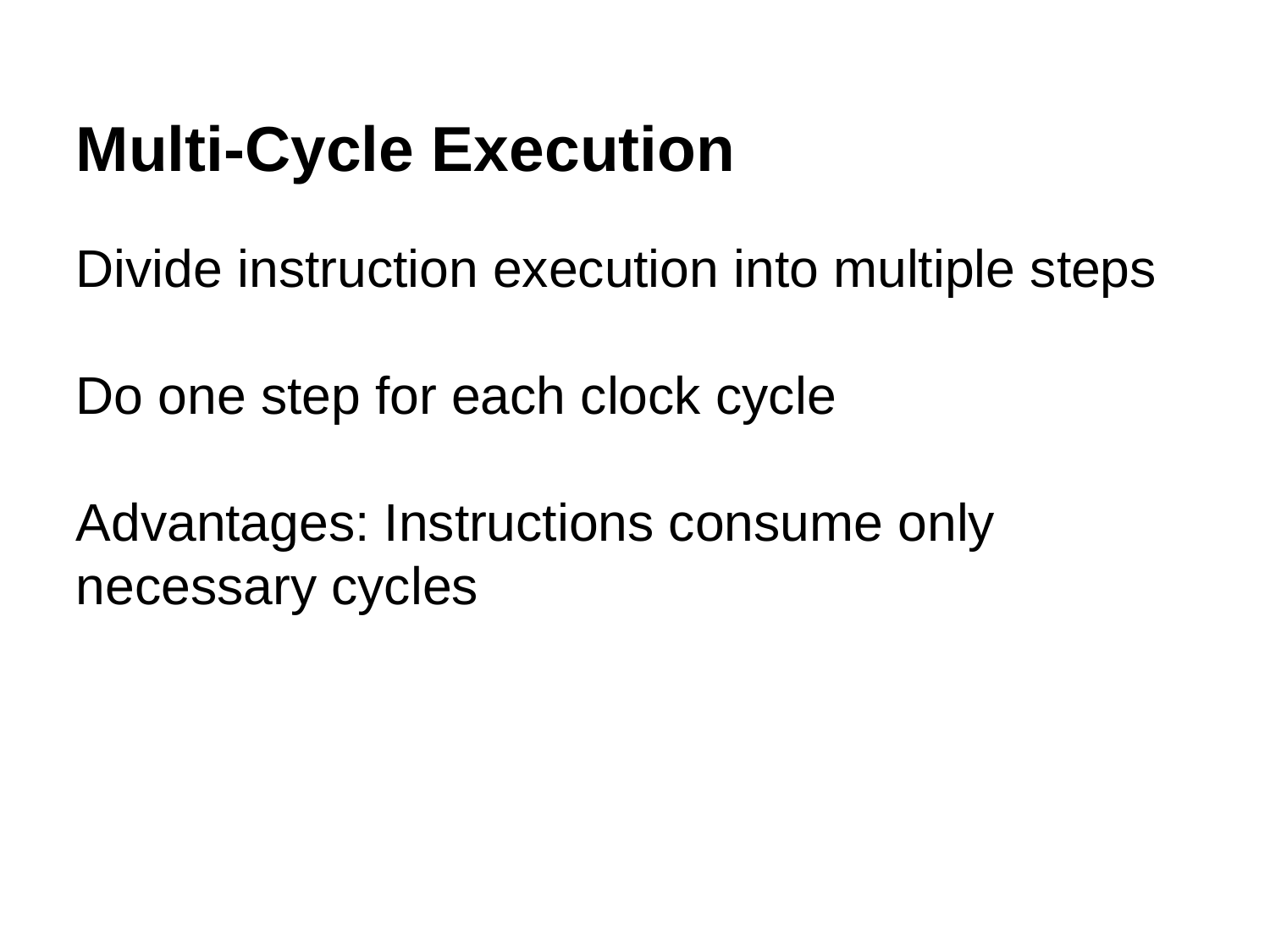

Multi-Cycle Execution
Divide instruction execution into multiple steps

Do one step for each clock cycle

Advantages: Instructions consume only necessary cycles